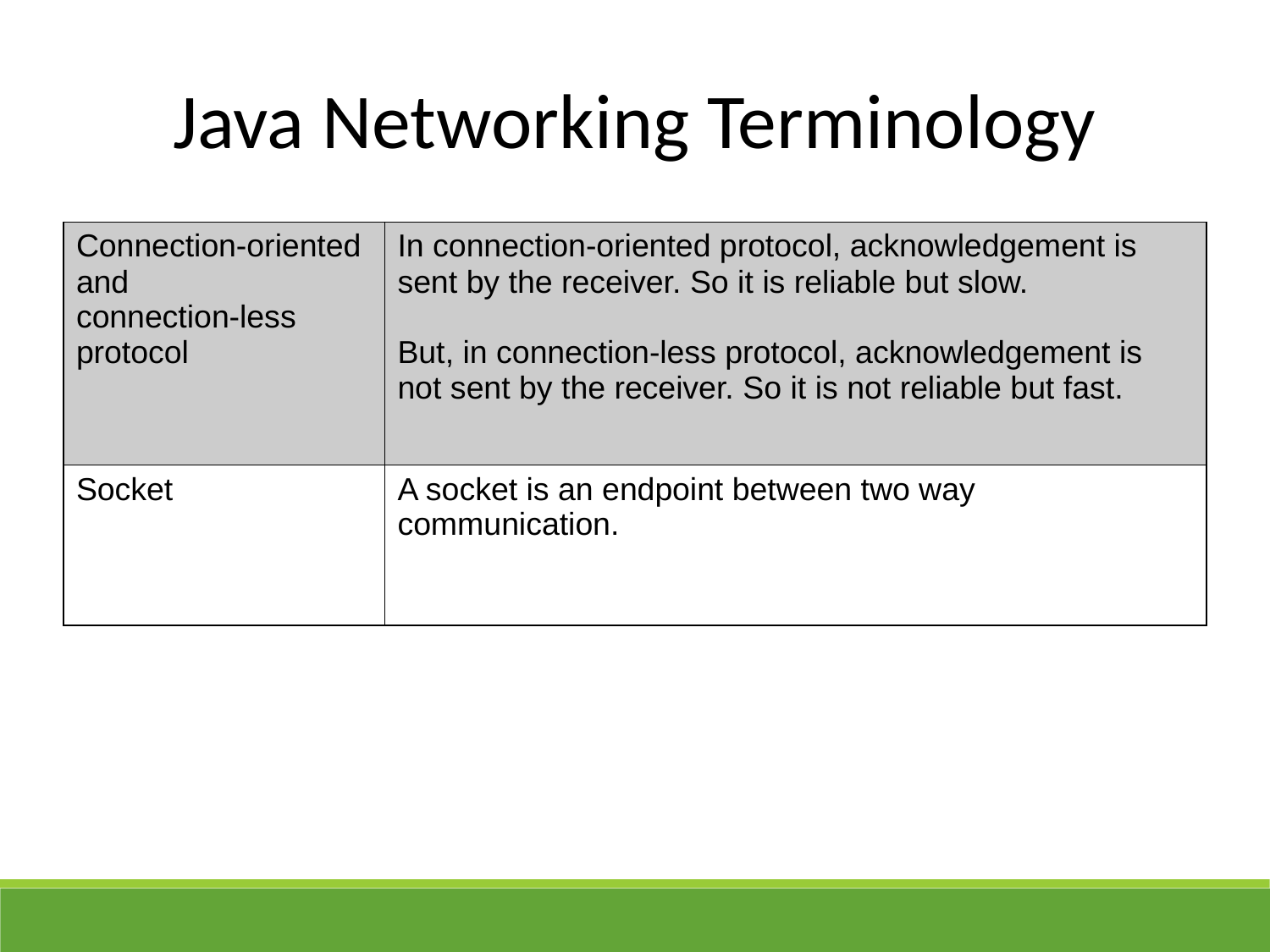

Java Networking Terminology
| Connection-oriented and connection-less protocol | In connection-oriented protocol, acknowledgement is sent by the receiver. So it is reliable but slow. But, in connection-less protocol, acknowledgement is not sent by the receiver. So it is not reliable but fast. |
| --- | --- |
| Socket | A socket is an endpoint between two way communication. |